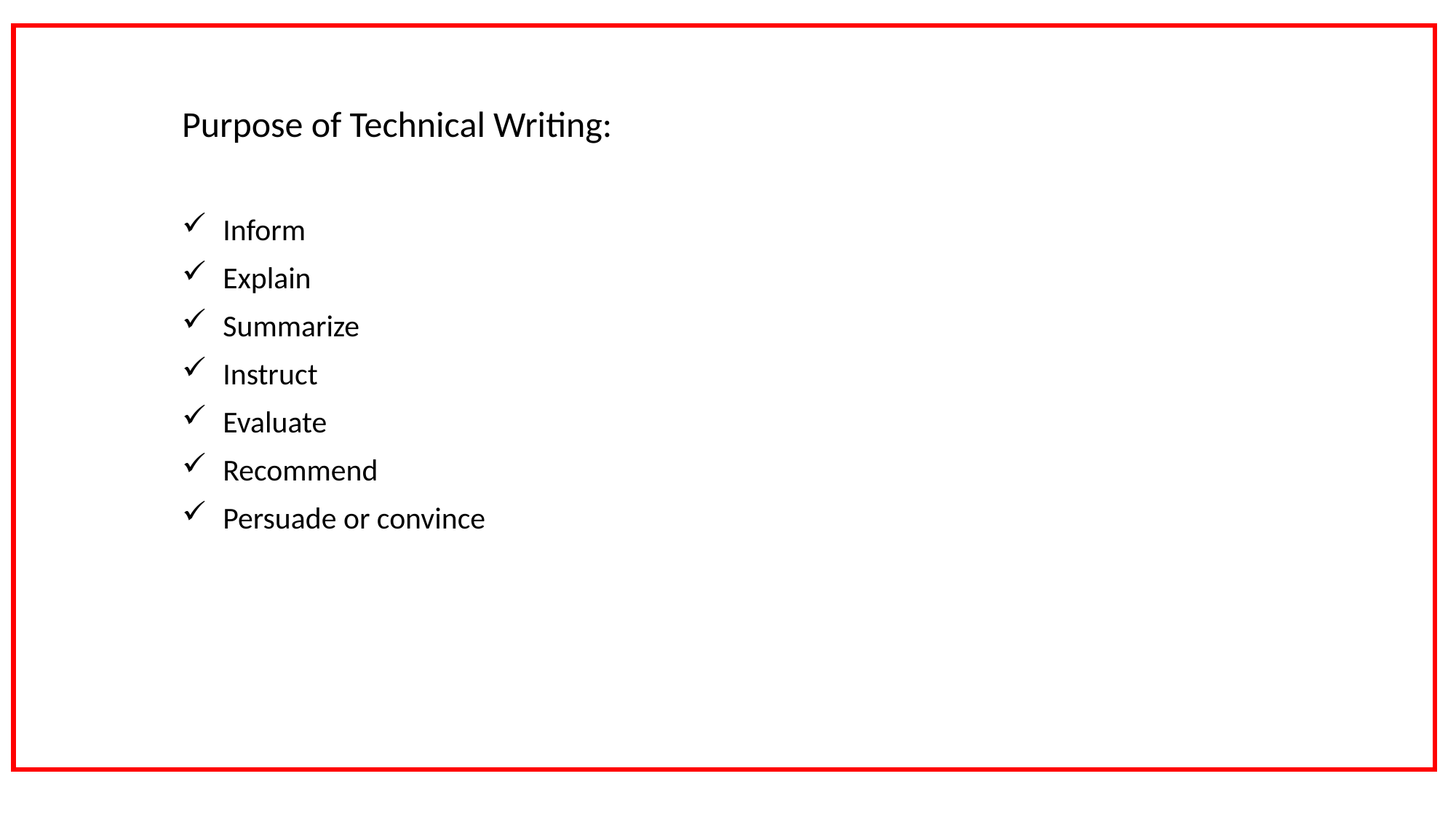

#
Purpose of Technical Writing:

Inform
Explain
Summarize
Instruct
Evaluate
Recommend
Persuade or convince